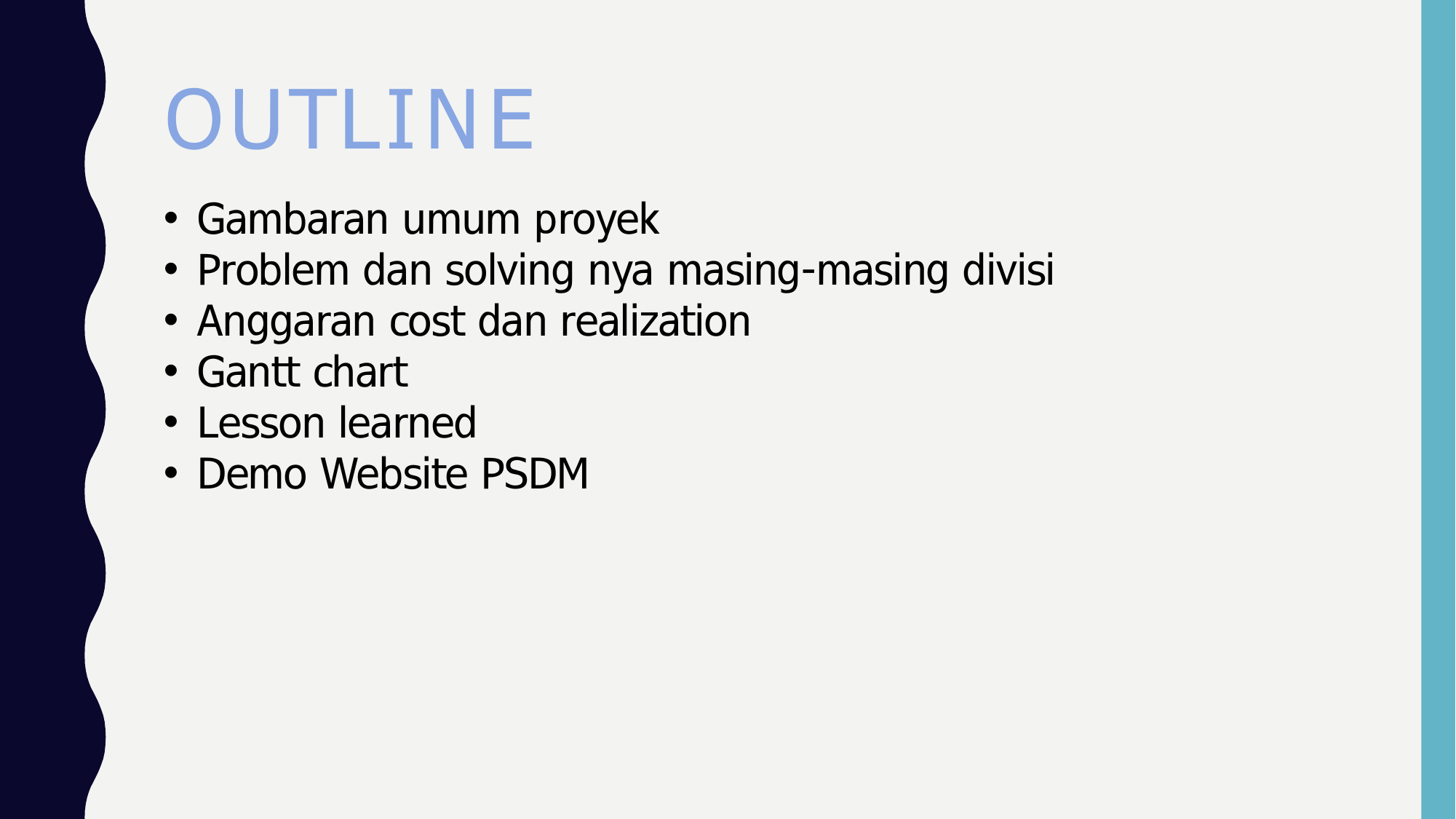

OUTLINE
Gambaran umum proyek
Problem dan solving nya masing-masing divisi
Anggaran cost dan realization
Gantt chart
Lesson learned
Demo Website PSDM